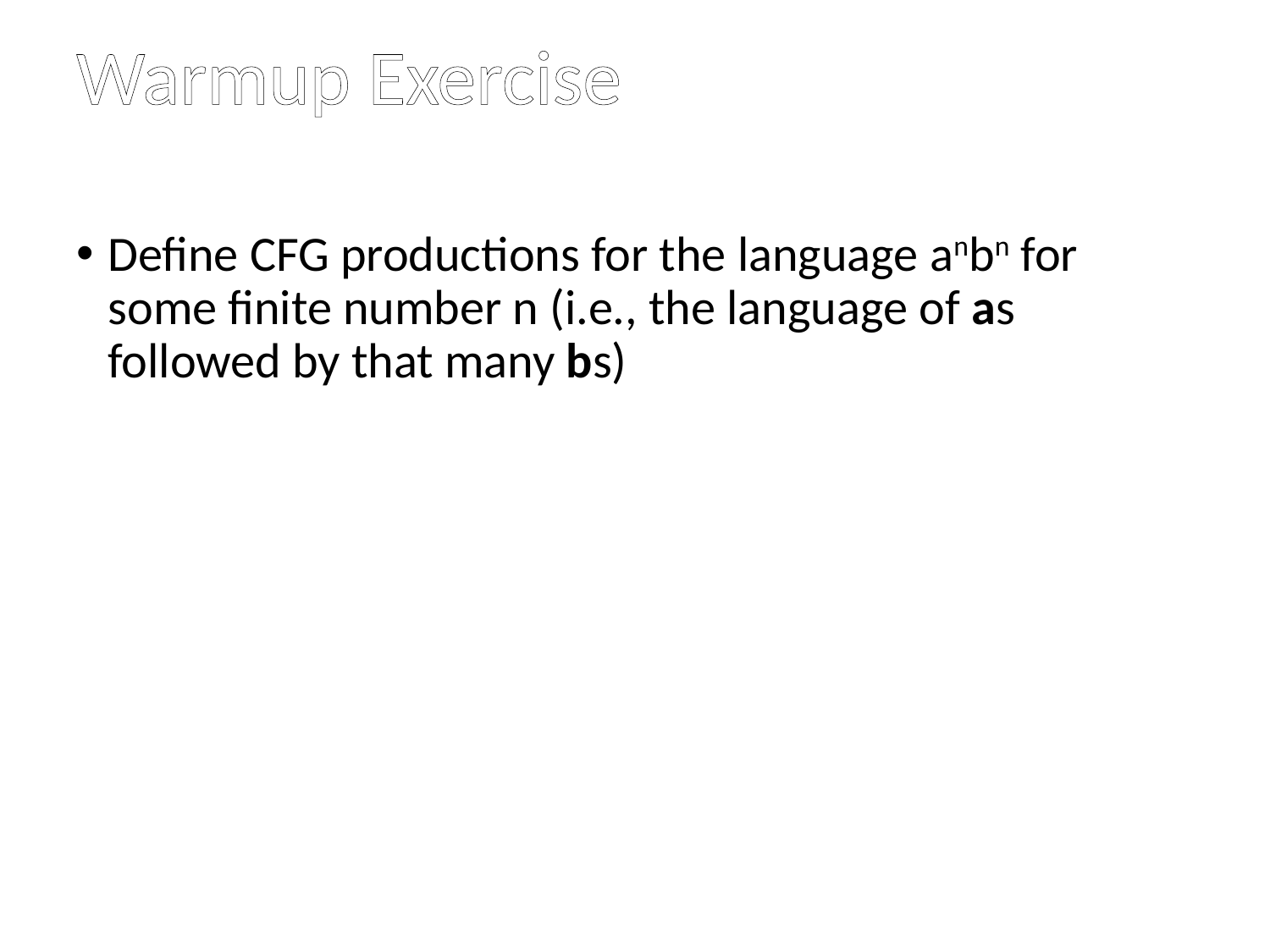

# Warmup Exercise
Define CFG productions for the language anbn for some finite number n (i.e., the language of as followed by that many bs)